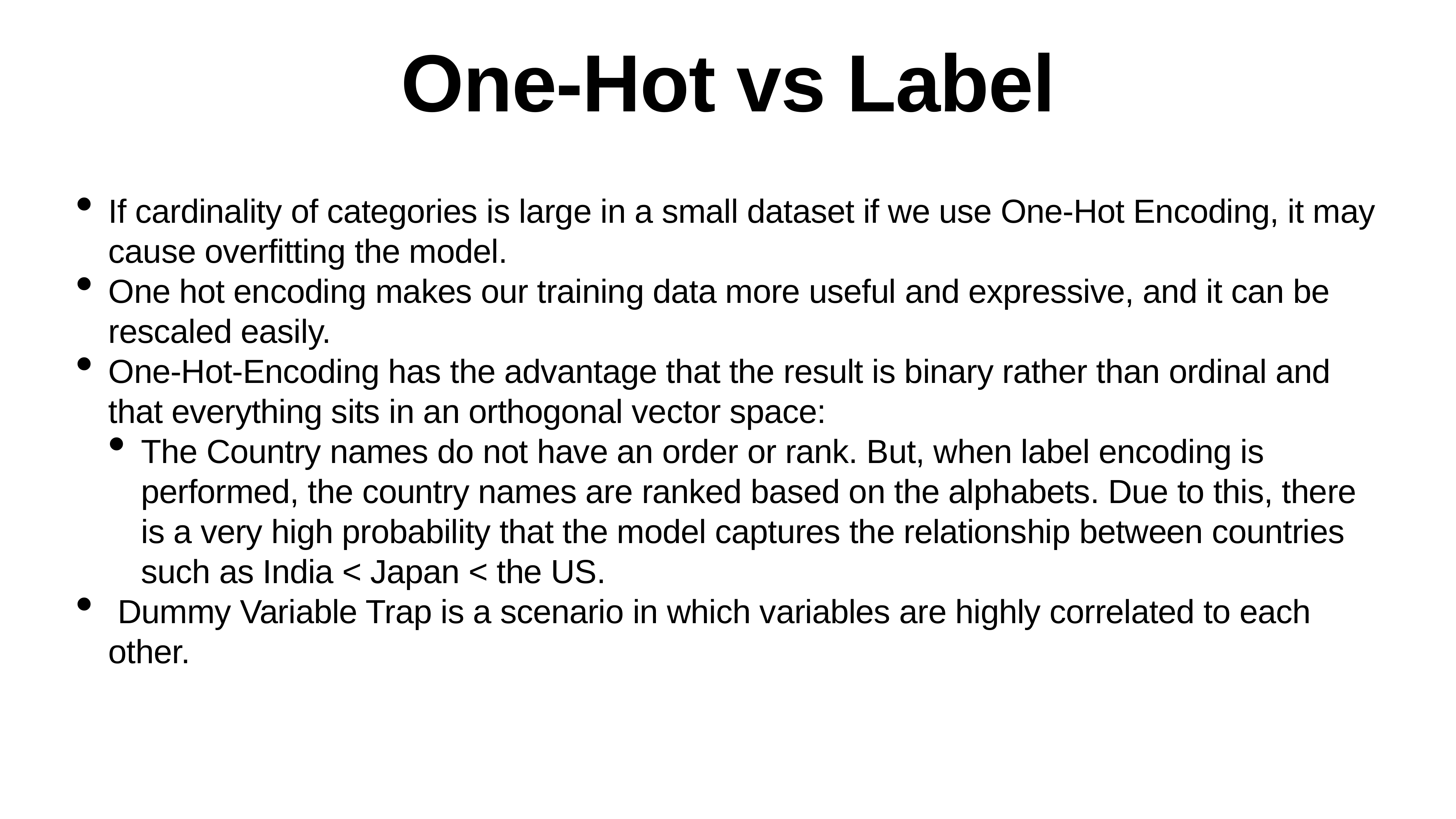

# One-Hot vs Label
If cardinality of categories is large in a small dataset if we use One-Hot Encoding, it may cause overfitting the model.
One hot encoding makes our training data more useful and expressive, and it can be rescaled easily.
One-Hot-Encoding has the advantage that the result is binary rather than ordinal and that everything sits in an orthogonal vector space:
The Country names do not have an order or rank. But, when label encoding is performed, the country names are ranked based on the alphabets. Due to this, there is a very high probability that the model captures the relationship between countries such as India < Japan < the US.
 Dummy Variable Trap is a scenario in which variables are highly correlated to each other.